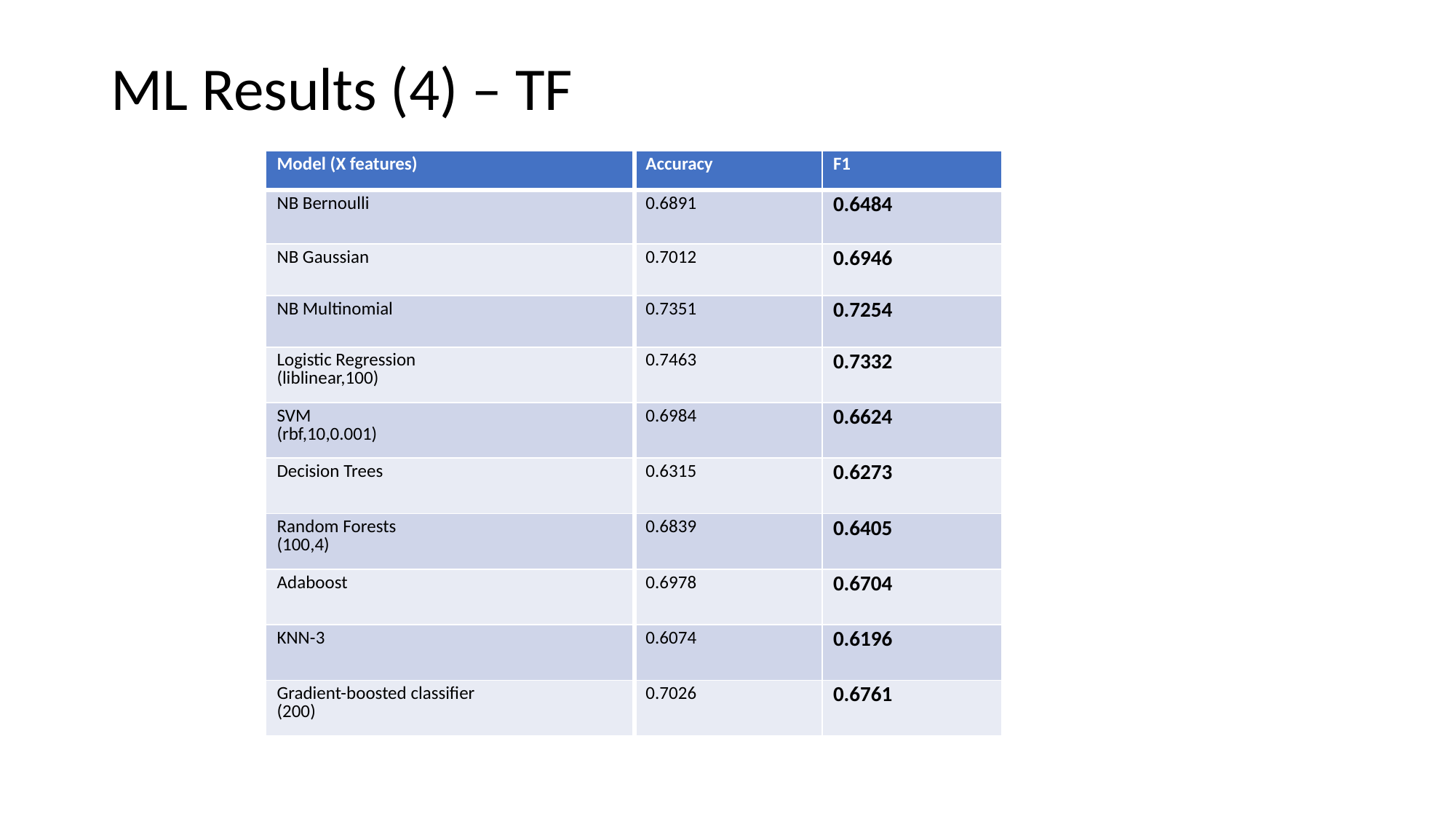

# ML Results (4) – TF
| Model (X features) | Accuracy | F1 |
| --- | --- | --- |
| NB Bernoulli | 0.6891 | 0.6484 |
| NB Gaussian | 0.7012 | 0.6946 |
| NB Multinomial | 0.7351 | 0.7254 |
| Logistic Regression (liblinear,100) | 0.7463 | 0.7332 |
| SVM (rbf,10,0.001) | 0.6984 | 0.6624 |
| Decision Trees | 0.6315 | 0.6273 |
| Random Forests (100,4) | 0.6839 | 0.6405 |
| Adaboost | 0.6978 | 0.6704 |
| KNN-3 | 0.6074 | 0.6196 |
| Gradient-boosted classifier (200) | 0.7026 | 0.6761 |